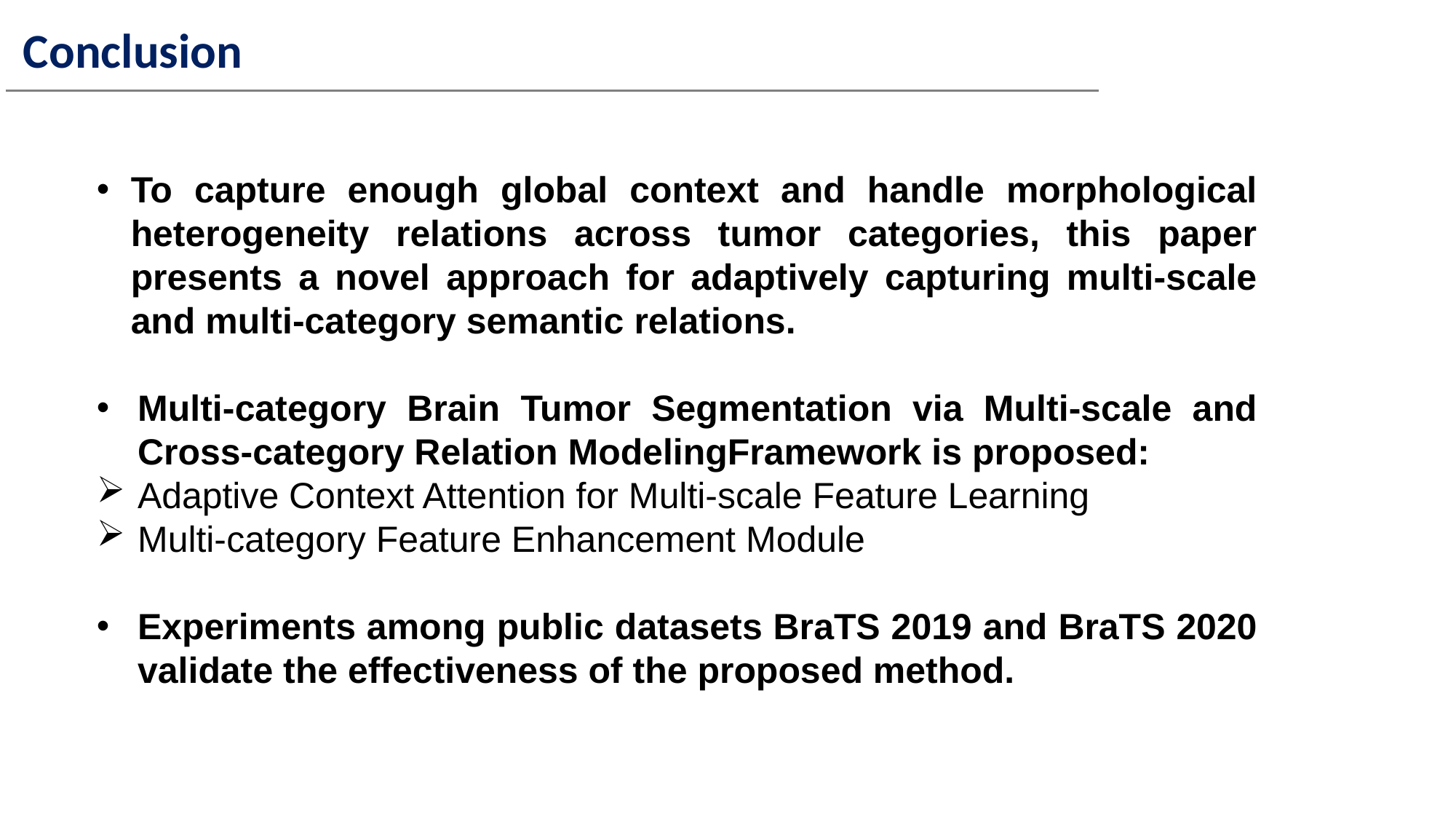

Conclusion
To capture enough global context and handle morphological heterogeneity relations across tumor categories, this paper presents a novel approach for adaptively capturing multi-scale and multi-category semantic relations.

Multi-category Brain Tumor Segmentation via Multi-scale and Cross-category Relation ModelingFramework is proposed:
Adaptive Context Attention for Multi-scale Feature Learning
Multi-category Feature Enhancement Module

Experiments among public datasets BraTS 2019 and BraTS 2020 validate the effectiveness of the proposed method.